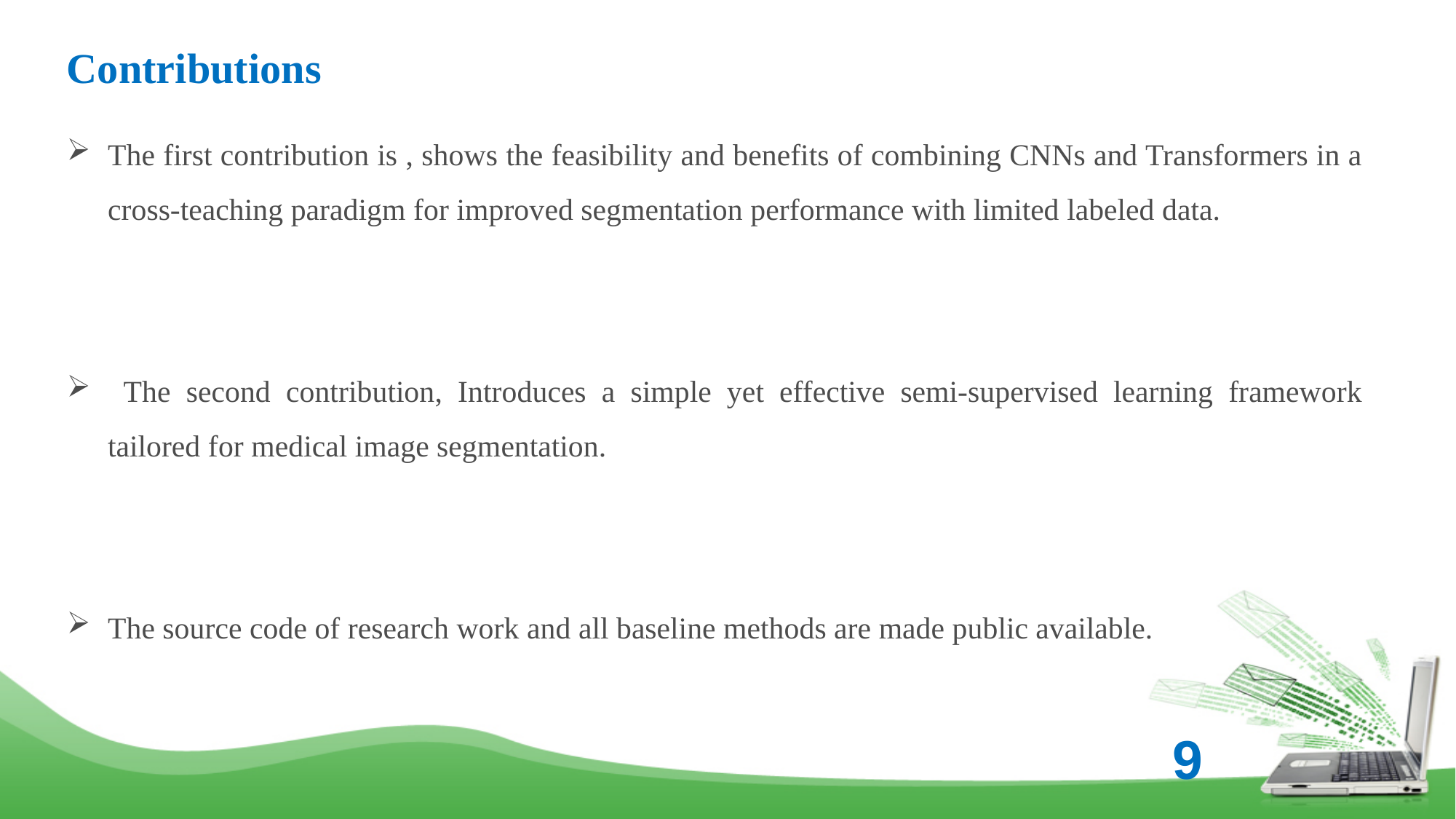

# Contributions
The first contribution is , shows the feasibility and benefits of combining CNNs and Transformers in a cross-teaching paradigm for improved segmentation performance with limited labeled data.

 The second contribution, Introduces a simple yet effective semi-supervised learning framework tailored for medical image segmentation.

The source code of research work and all baseline methods are made public available.
9